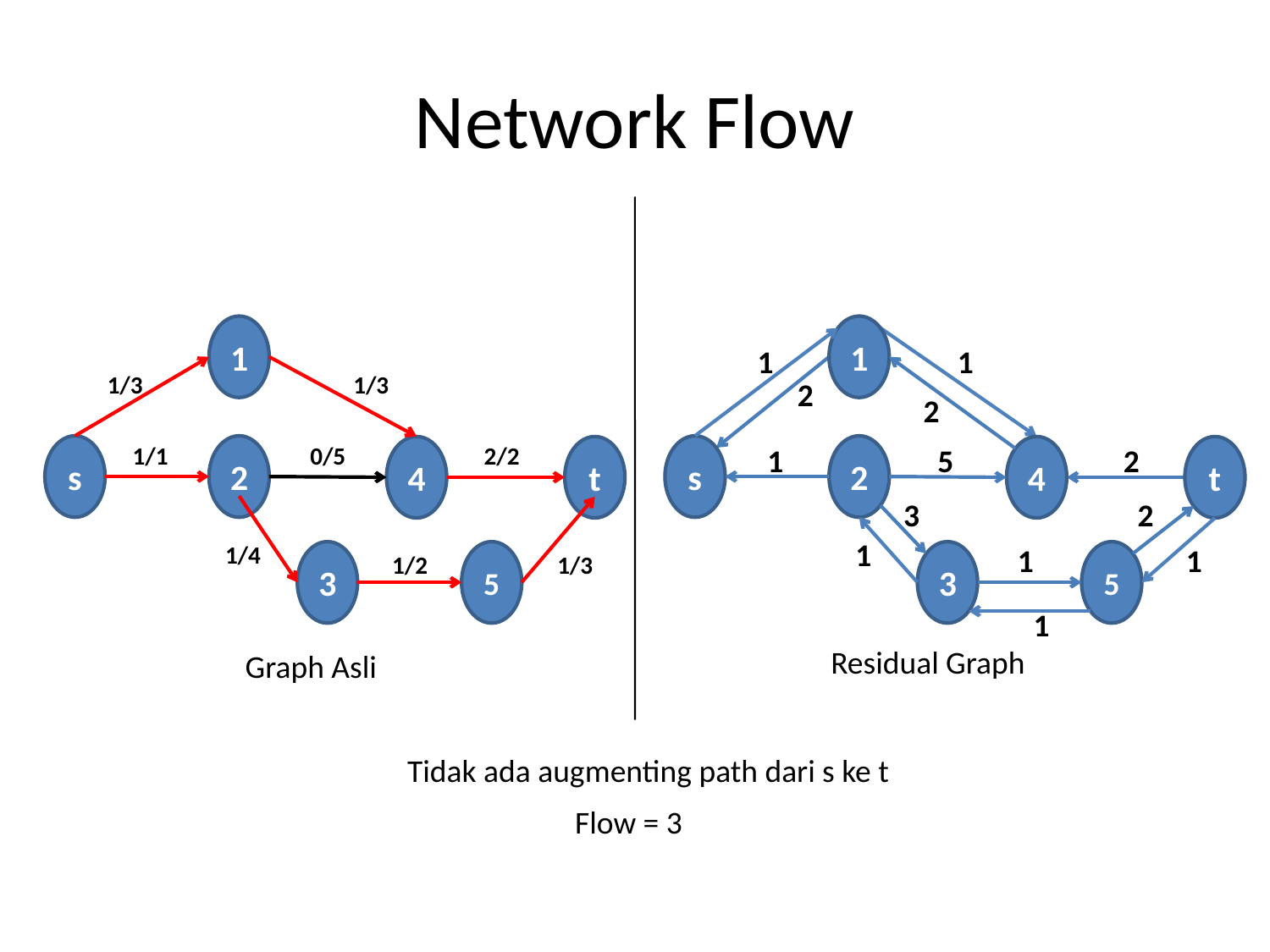

# Network Flow
1
1/3
1/3
1/1
0/5
2/2
s
2
4
t
1/4
3
5
1/2
1/3
1
1
1
1
5
s
2
4
t
1
1
1
3
5
2
2
2
3
2
1
Residual Graph
Graph Asli
Tidak ada augmenting path dari s ke t
Flow = 3